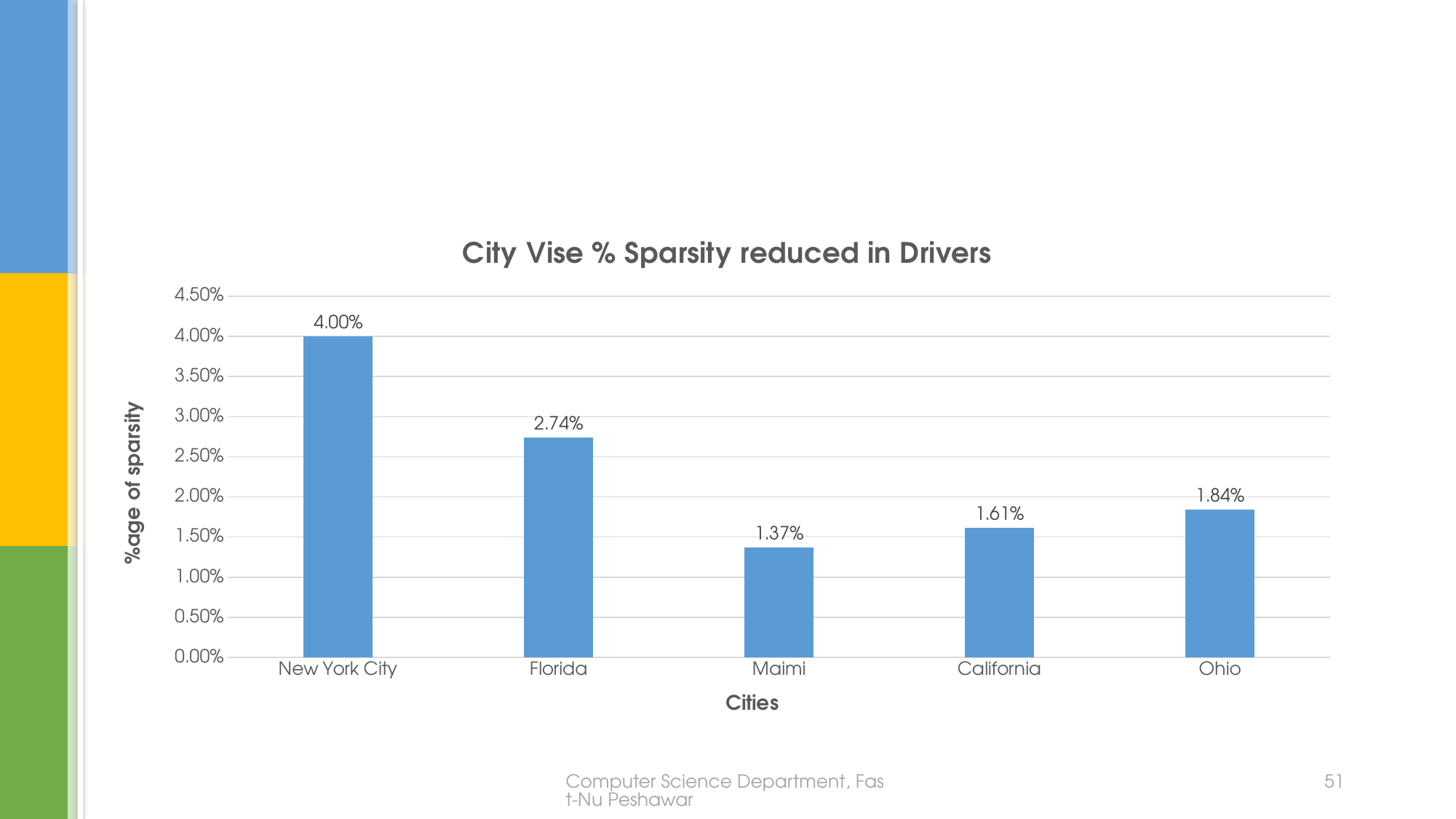

#

### Chart: City Vise % Sparsity reduced in Drivers

| Category | %age of Sparsity City Vise |
|---|---|
| New York City | 0.04 |
| Florida | 0.0274 |
| Maimi | 0.0137 |
| California | 0.0161 |
| Ohio | 0.0184 |
Computer Science Department, Fast-Nu Peshawar
51